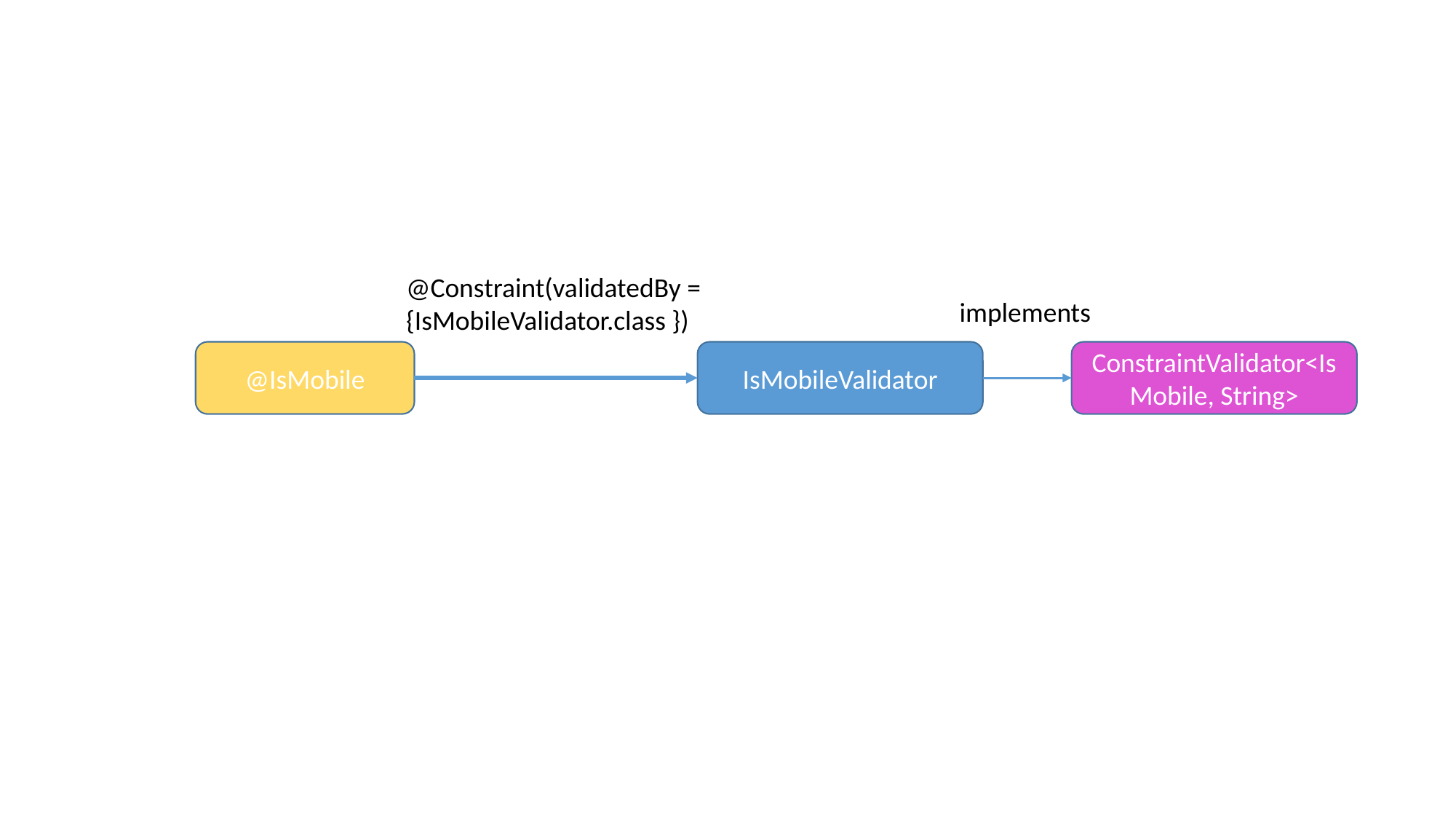

@Constraint(validatedBy = {IsMobileValidator.class })
implements
@IsMobile
IsMobileValidator
ConstraintValidator<IsMobile, String>